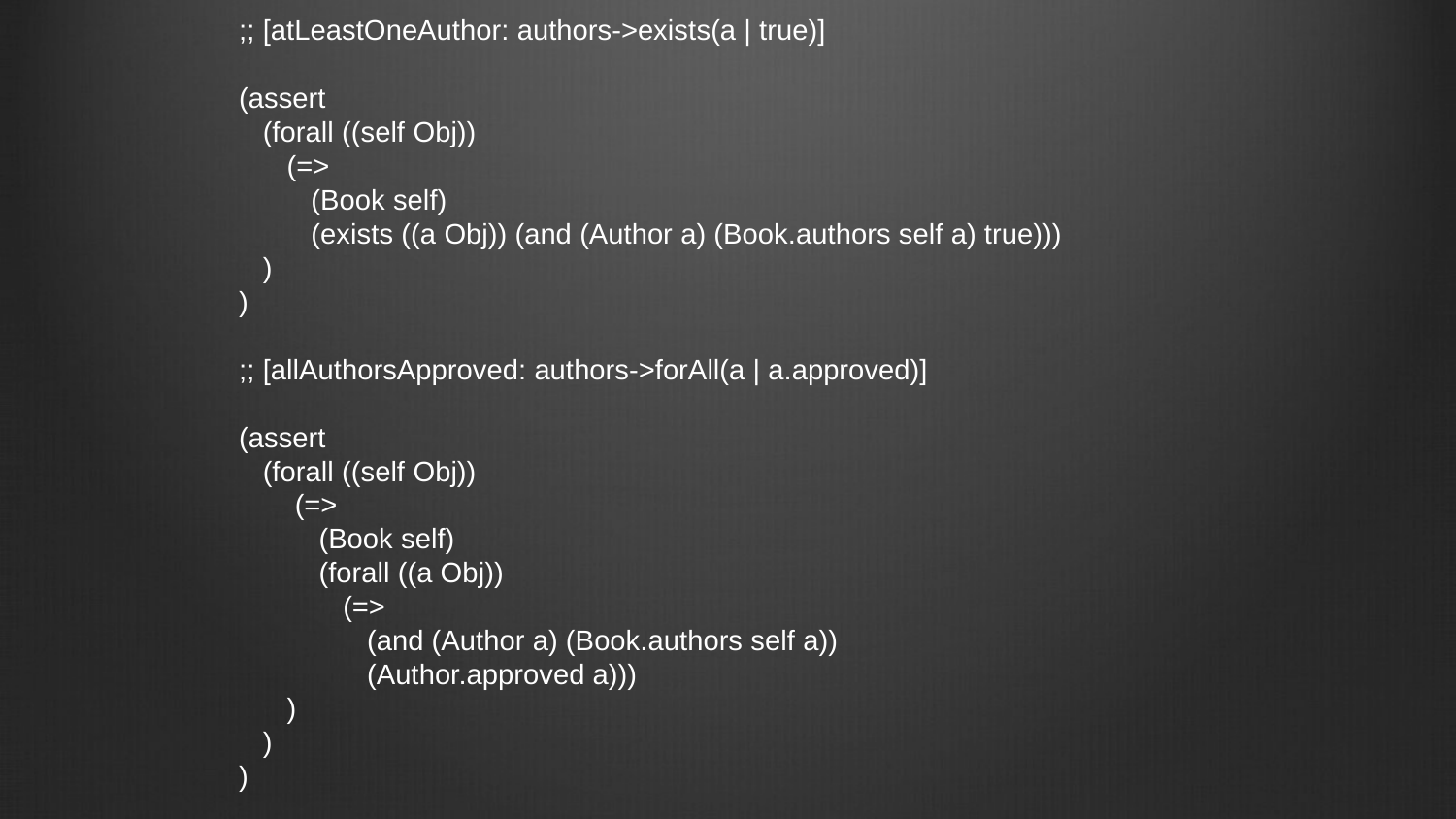

;; [atLeastOneAuthor: authors->exists(a | true)]

(assert
   (forall ((self Obj))
      (=>
         (Book self)
         (exists ((a Obj)) (and (Author a) (Book.authors self a) true)))
   )
)

;; [allAuthorsApproved: authors->forAll(a | a.approved)]

(assert
   (forall ((self Obj))
       (=>
          (Book self)
          (forall ((a Obj))
             (=>
                (and (Author a) (Book.authors self a))
                (Author.approved a)))
      )
   )
)